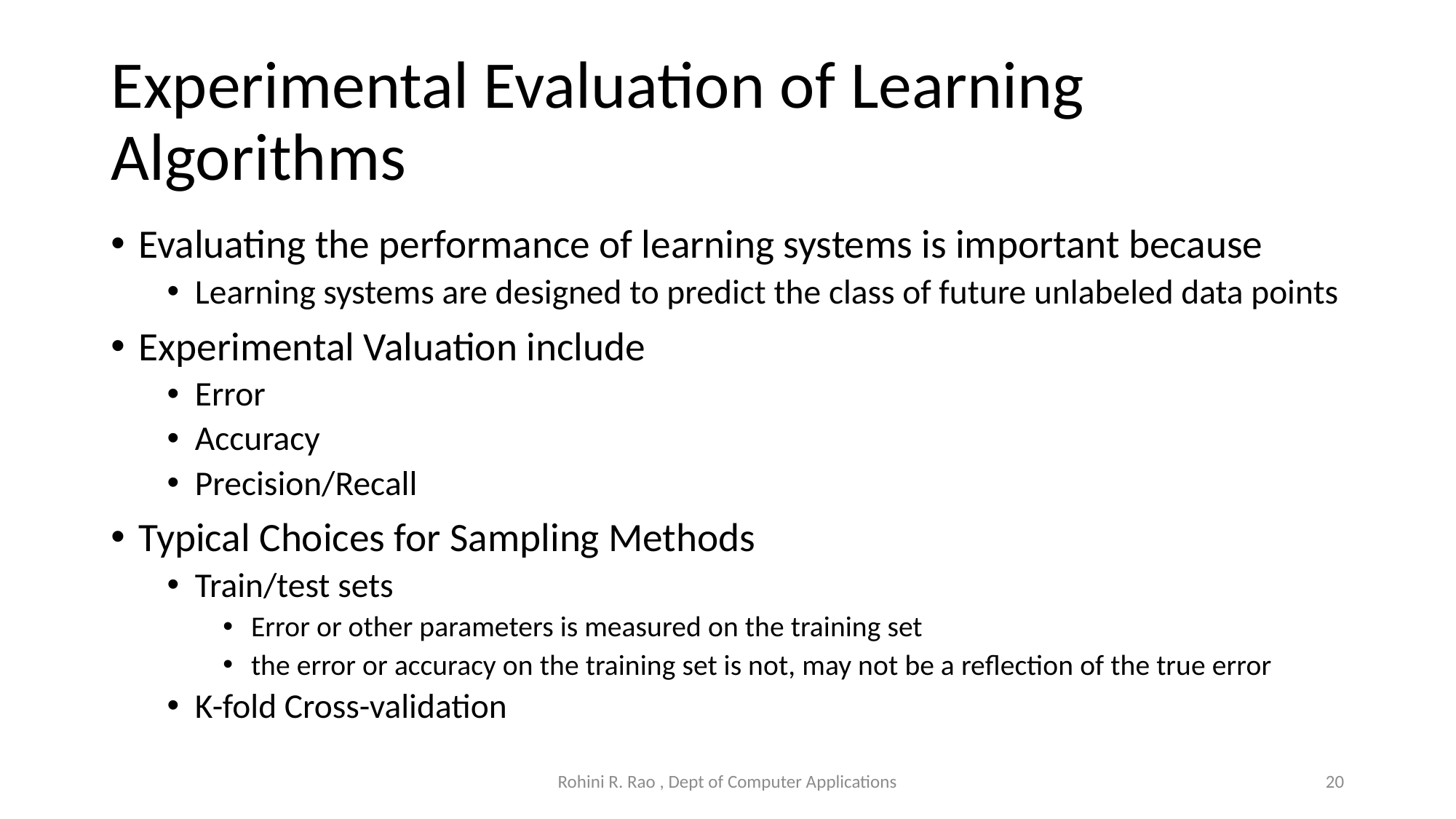

# Experimental Evaluation of Learning Algorithms
Evaluating the performance of learning systems is important because
Learning systems are designed to predict the class of future unlabeled data points
Experimental Valuation include
Error
Accuracy
Precision/Recall
Typical Choices for Sampling Methods
Train/test sets
Error or other parameters is measured on the training set
the error or accuracy on the training set is not, may not be a reflection of the true error
K-fold Cross-validation

Rohini R. Rao , Dept of Computer Applications
20